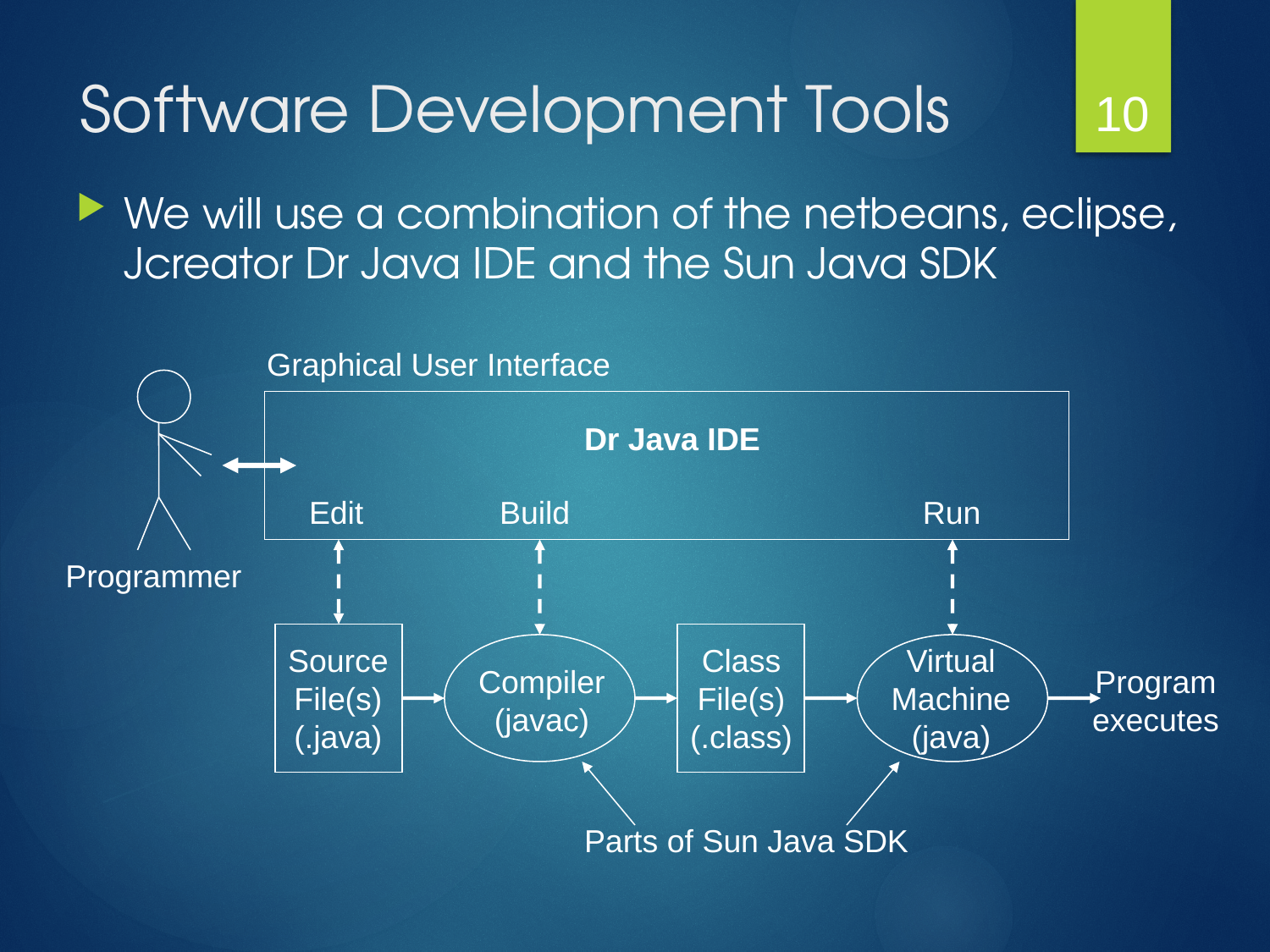

10
# Software Development Tools
We will use a combination of the netbeans, eclipse, Jcreator Dr Java IDE and the Sun Java SDK
Graphical User Interface

Dr Java IDE

Edit
Build
Run

Programmer

Source
File(s)
(.java)

Class
File(s)
(.class)

Virtual
Machine
(java)
Compiler
(javac)
Program
executes

Parts of Sun Java SDK